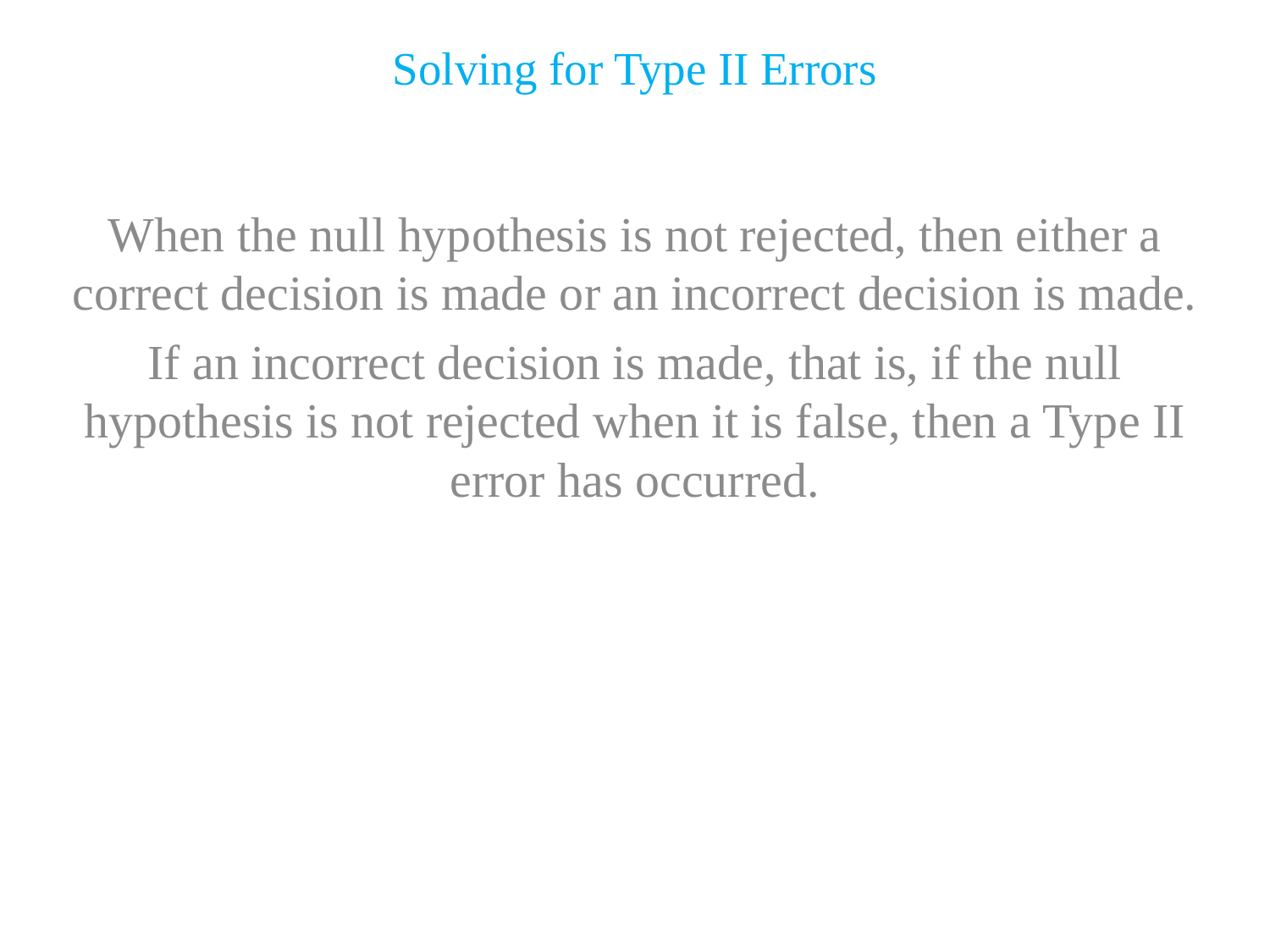

Solving for Type II Errors
When the null hypothesis is not rejected, then either a correct decision is made or an incorrect decision is made.
If an incorrect decision is made, that is, if the null hypothesis is not rejected when it is false, then a Type II error has occurred.